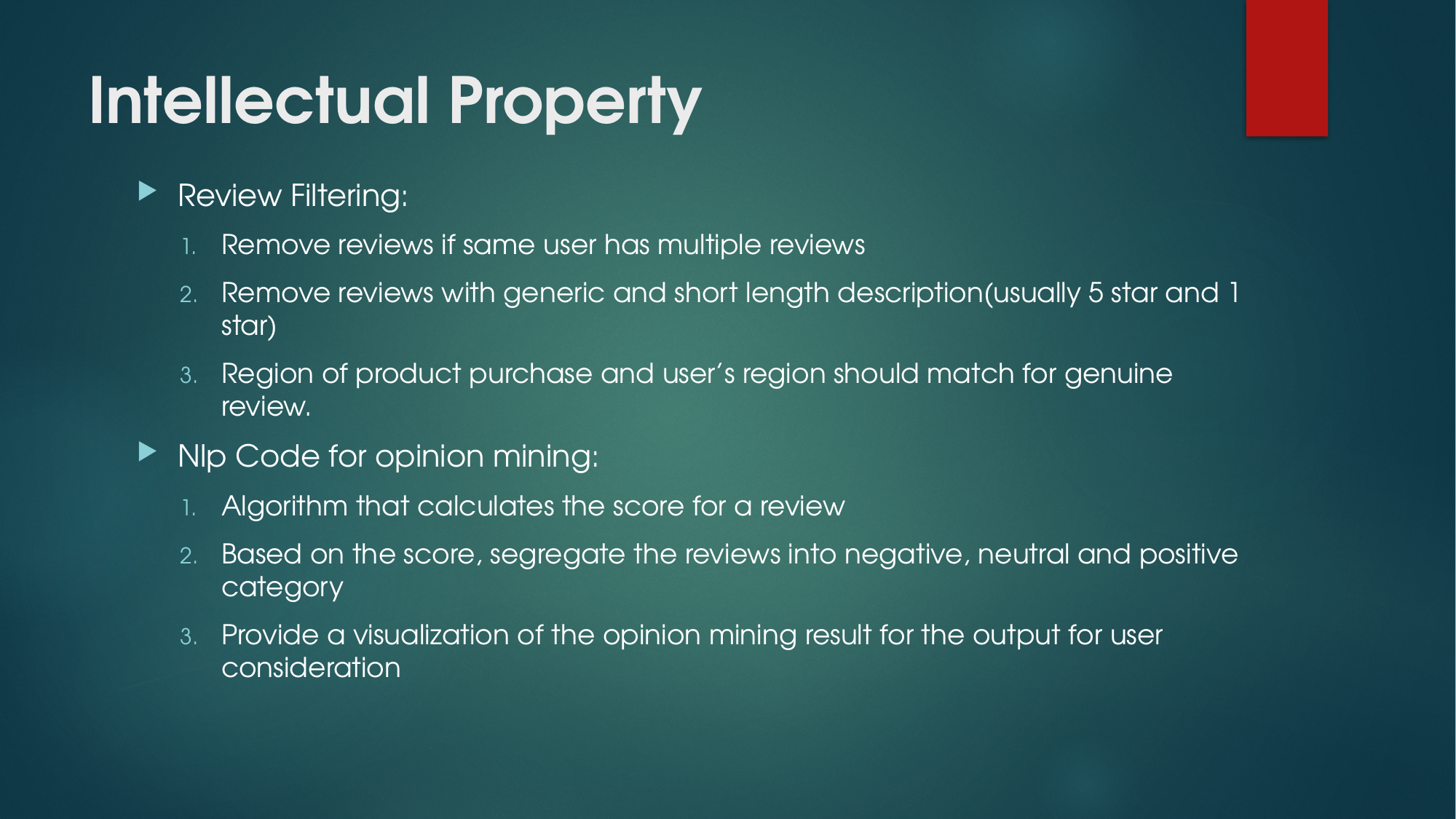

# Intellectual Property
Review Filtering:
Remove reviews if same user has multiple reviews
Remove reviews with generic and short length description(usually 5 star and 1 star)
Region of product purchase and user’s region should match for genuine review.
Nlp Code for opinion mining:
Algorithm that calculates the score for a review
Based on the score, segregate the reviews into negative, neutral and positive category
Provide a visualization of the opinion mining result for the output for user consideration